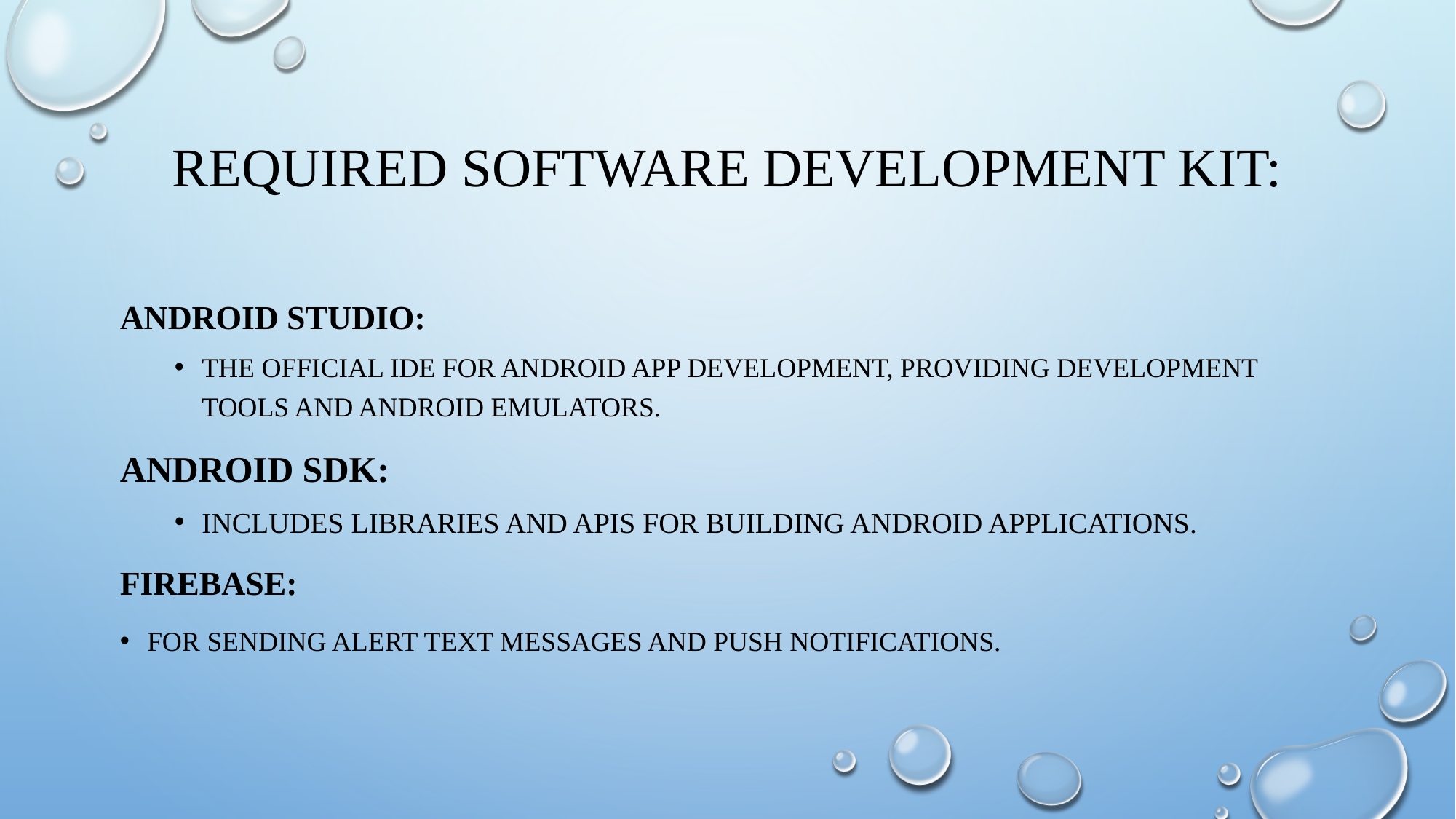

# Required Software Development Kit:
Android Studio:
The official IDE for Android app development, providing development tools and Android emulators.
Android SDK:
Includes libraries and APIs for building Android applications.
Firebase:
For sending alert text messages and push notifications.